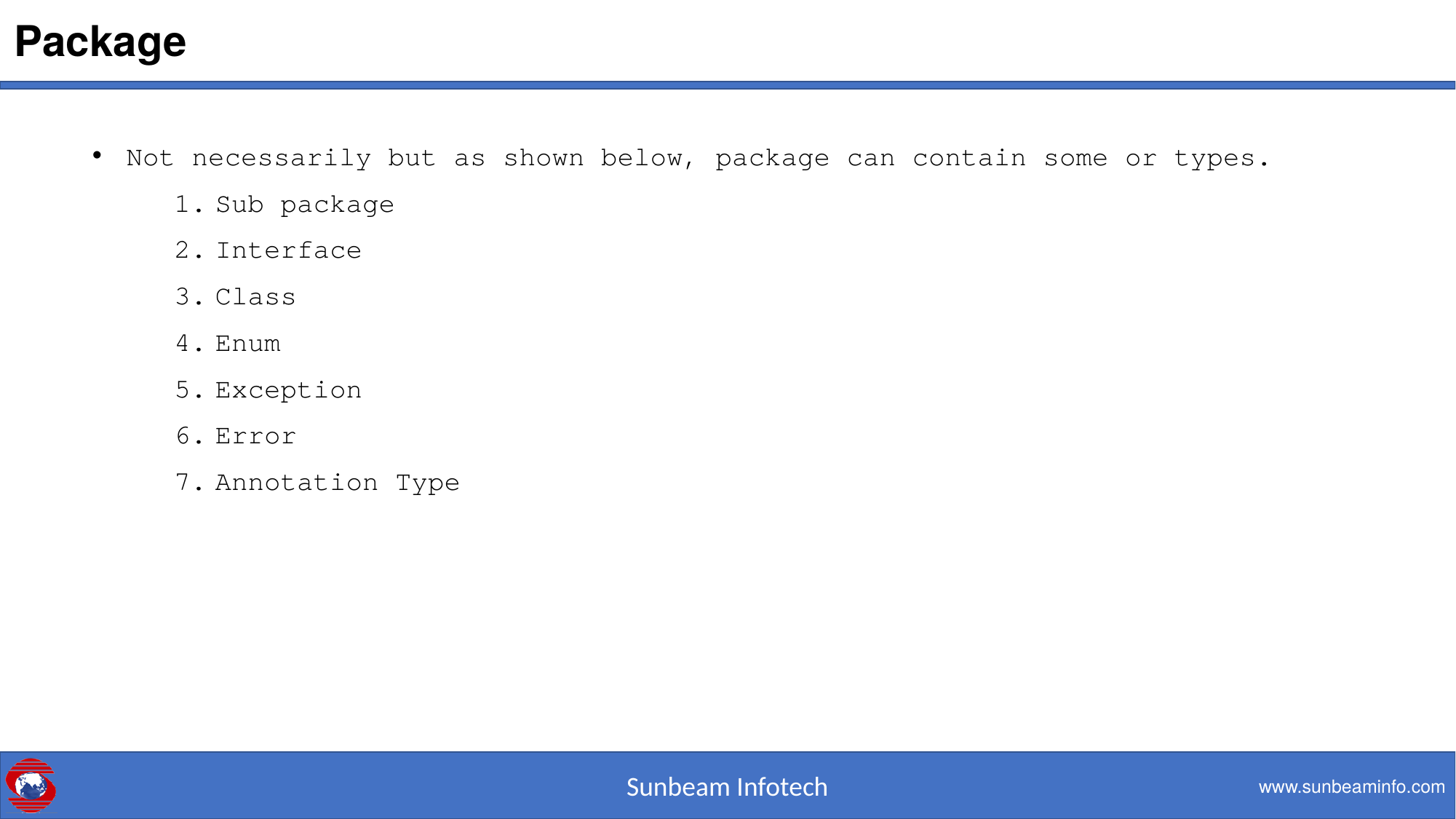

# Package
Not necessarily but as shown below, package can contain some or types.
Sub package
Interface
Class
Enum
Exception
Error
Annotation Type